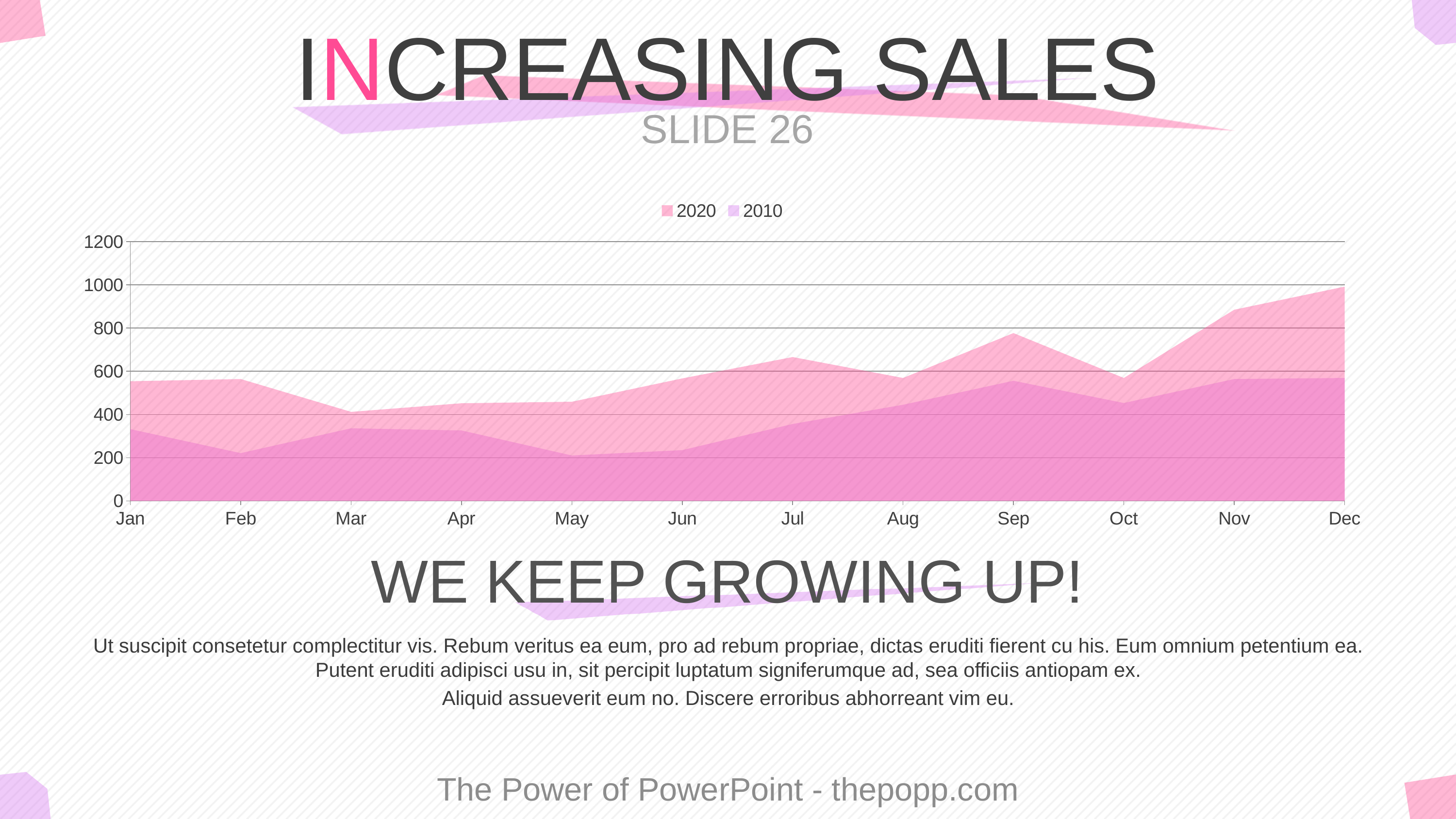

# INCREASING SALES
SLIDE 26

### Chart

| Category | 2020 | 2010 |
|---|---|---|
| Jan | 554.0 | 332.0 |
| Feb | 564.0 | 221.0 |
| Mar | 412.0 | 336.0 |
| Apr | 452.0 | 326.0 |
| May | 459.0 | 210.0 |
| Jun | 567.0 | 235.0 |
| Jul | 666.0 | 356.0 |
| Aug | 569.0 | 445.0 |
| Sep | 777.0 | 556.0 |
| Oct | 569.0 | 453.0 |
| Nov | 885.0 | 564.0 |
| Dec | 992.0 | 569.0 |
WE KEEP GROWING UP!
Ut suscipit consetetur complectitur vis. Rebum veritus ea eum, pro ad rebum propriae, dictas eruditi fierent cu his. Eum omnium petentium ea. Putent eruditi adipisci usu in, sit percipit luptatum signiferumque ad, sea officiis antiopam ex.
Aliquid assueverit eum no. Discere erroribus abhorreant vim eu.